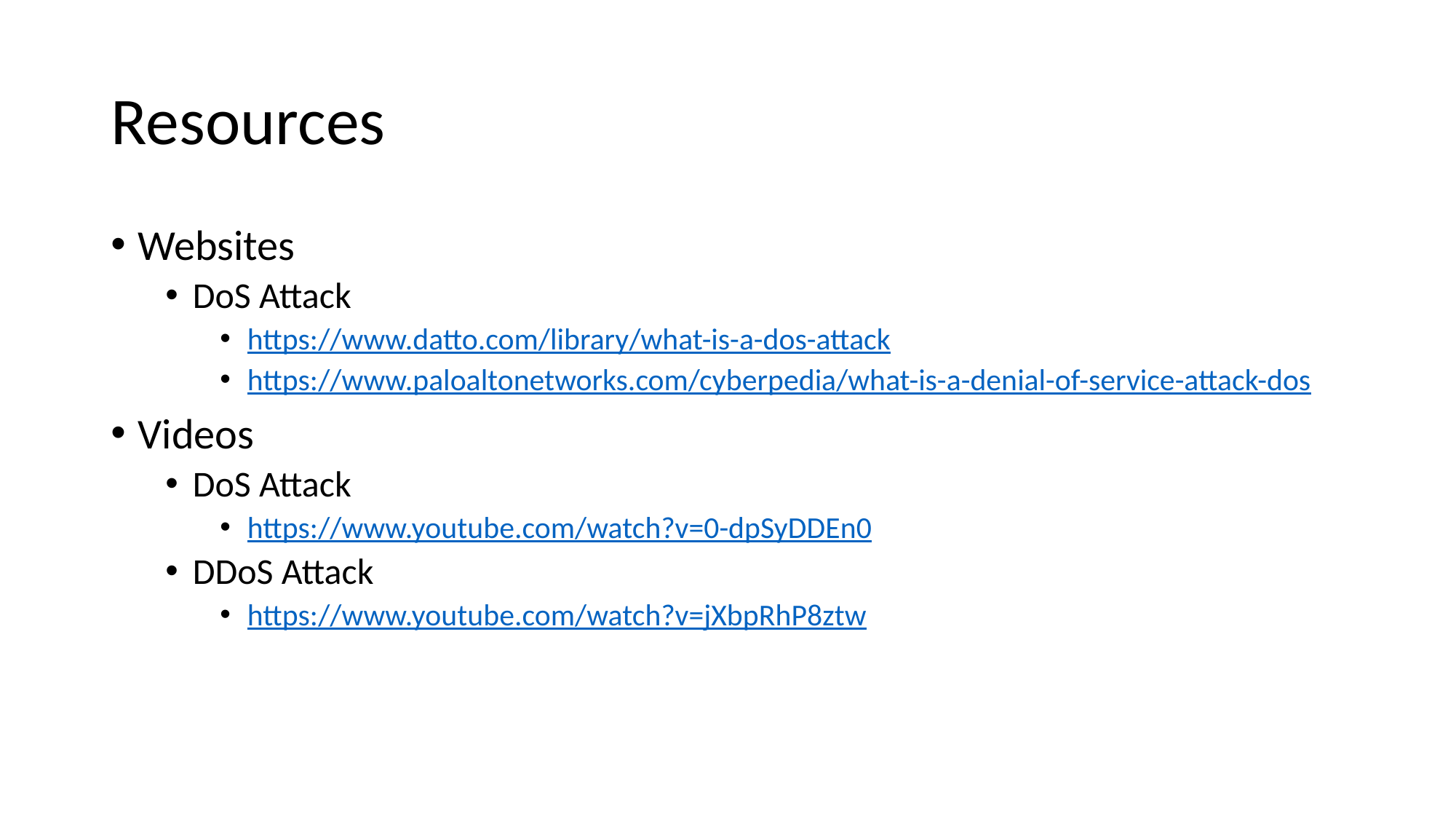

# Resources
Websites
DoS Attack
https://www.datto.com/library/what-is-a-dos-attack
https://www.paloaltonetworks.com/cyberpedia/what-is-a-denial-of-service-attack-dos
Videos
DoS Attack
https://www.youtube.com/watch?v=0-dpSyDDEn0
DDoS Attack
https://www.youtube.com/watch?v=jXbpRhP8ztw